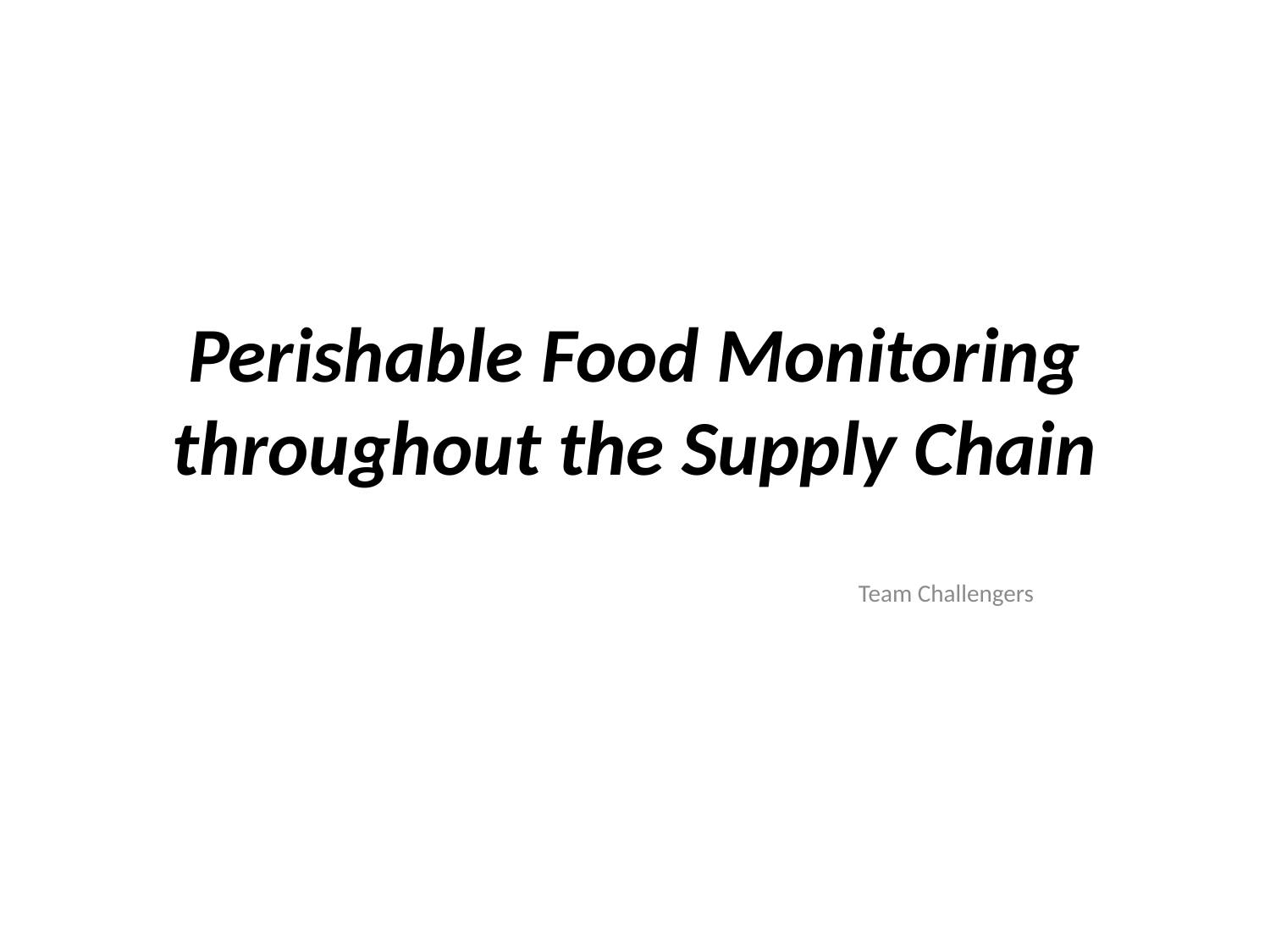

# Perishable Food Monitoring throughout the Supply Chain
                                                 Team Challengers